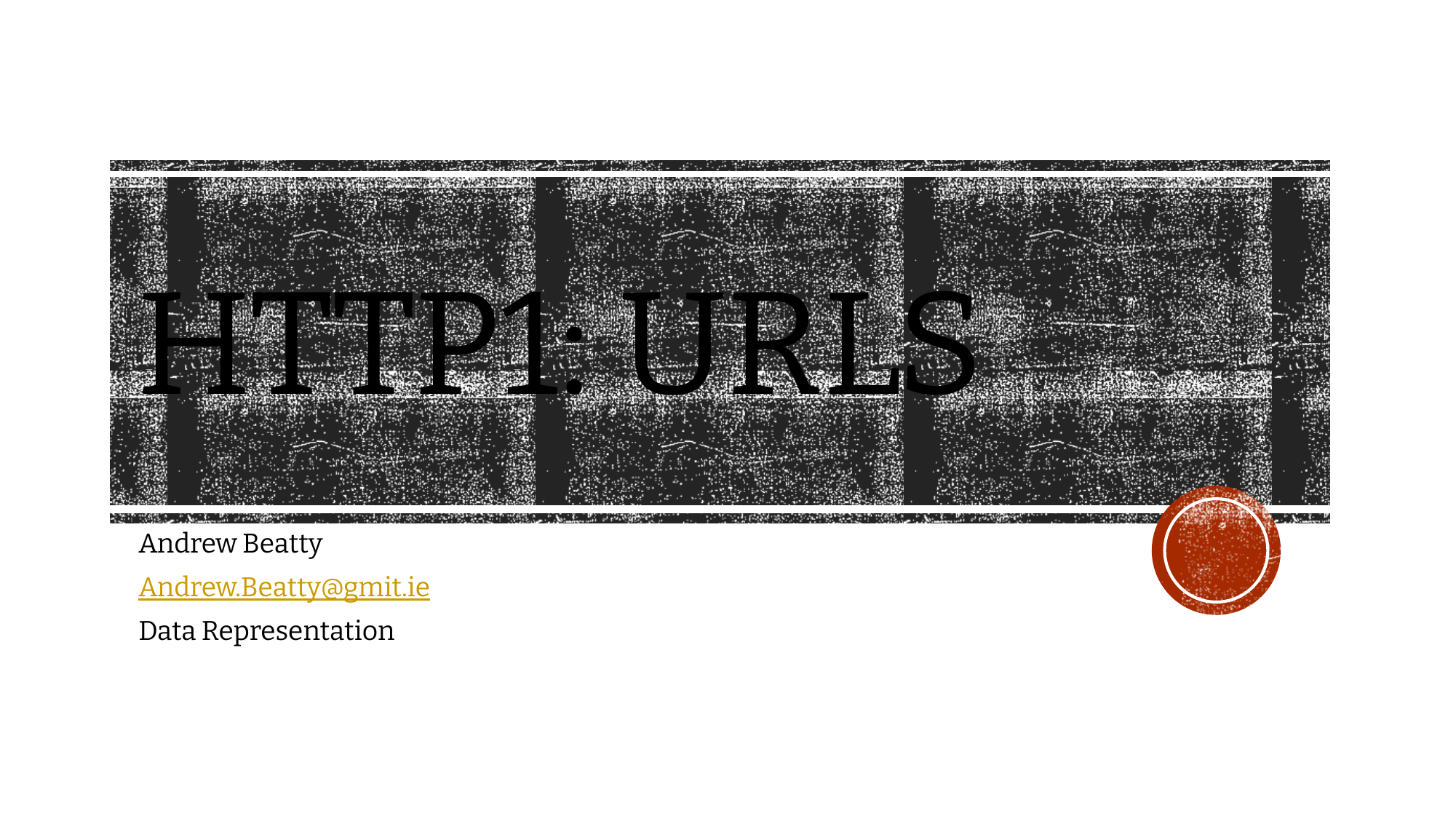

# HTTP1: urls
Andrew Beatty
Andrew.Beatty@gmit.ie
Data Representation